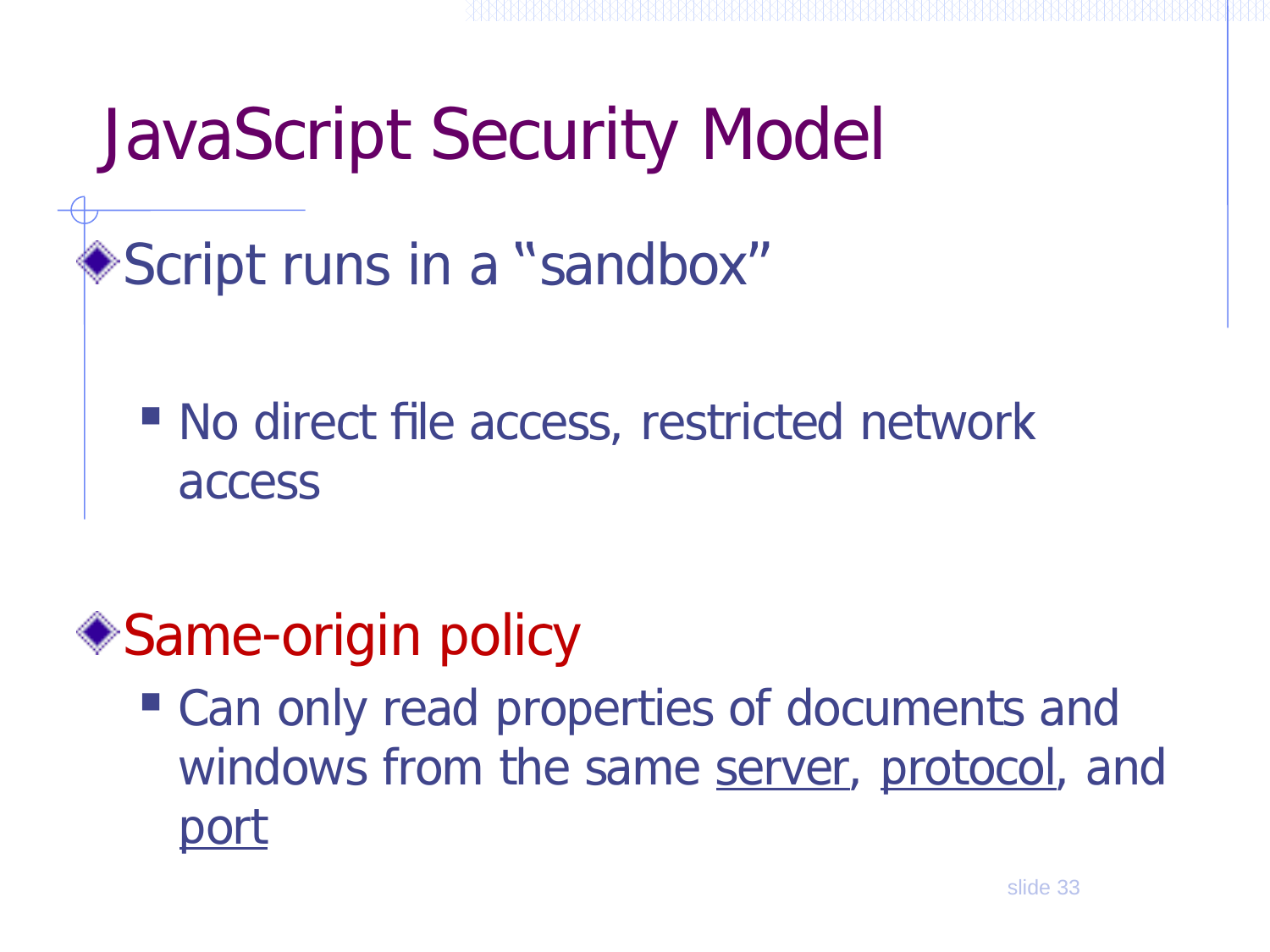

# JavaScript Security Model
Script runs in a “sandbox”

No direct file access, restricted network access

Same-origin policy
Can only read properties of documents and windows from the same server, protocol, and port

If the same server hosts unrelated sites, scripts from one site can access document properties on the other
slide 33